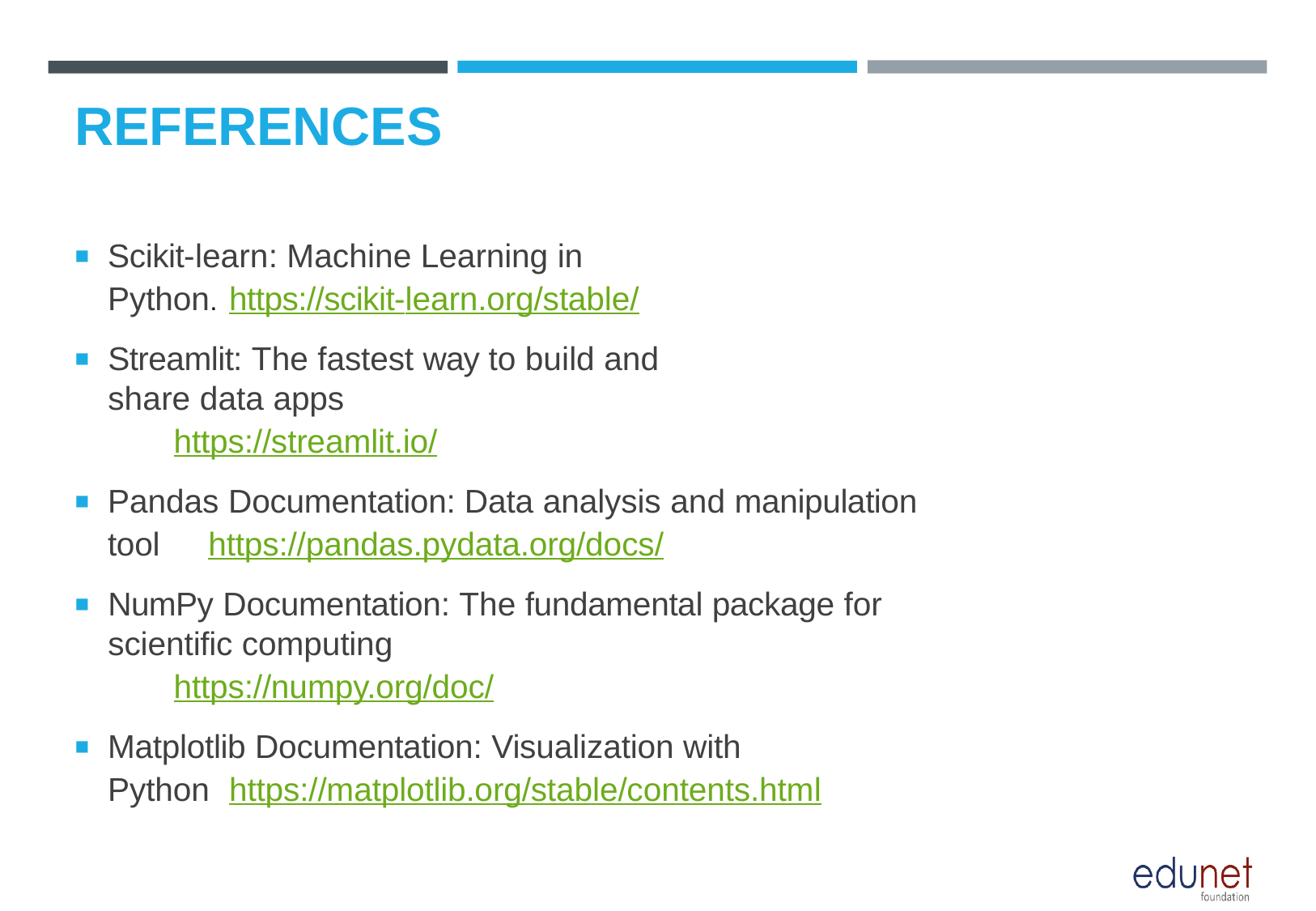

# REFERENCES
Scikit-learn: Machine Learning in Python. 	https://scikit-learn.org/stable/
Streamlit: The fastest way to build and share data apps
https://streamlit.io/
Pandas Documentation: Data analysis and manipulation tool 	https://pandas.pydata.org/docs/
NumPy Documentation: The fundamental package for scientific computing
https://numpy.org/doc/
Matplotlib Documentation: Visualization with Python 	https://matplotlib.org/stable/contents.html